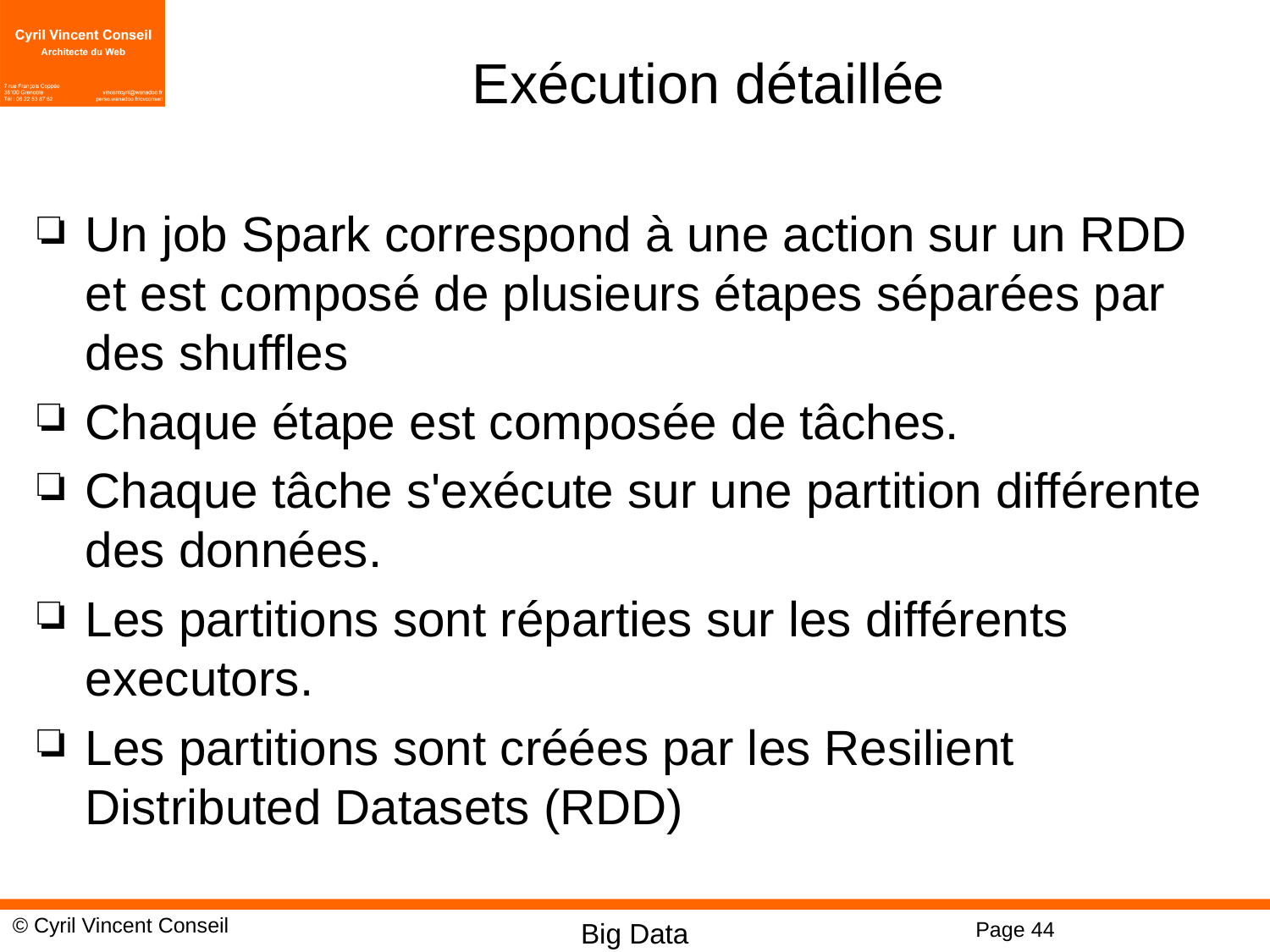

# Exécution détaillée
Un job Spark correspond à une action sur un RDD et est composé de plusieurs étapes séparées par des shuffles
Chaque étape est composée de tâches.
Chaque tâche s'exécute sur une partition différente des données.
Les partitions sont réparties sur les différents executors.
Les partitions sont créées par les Resilient Distributed Datasets (RDD)